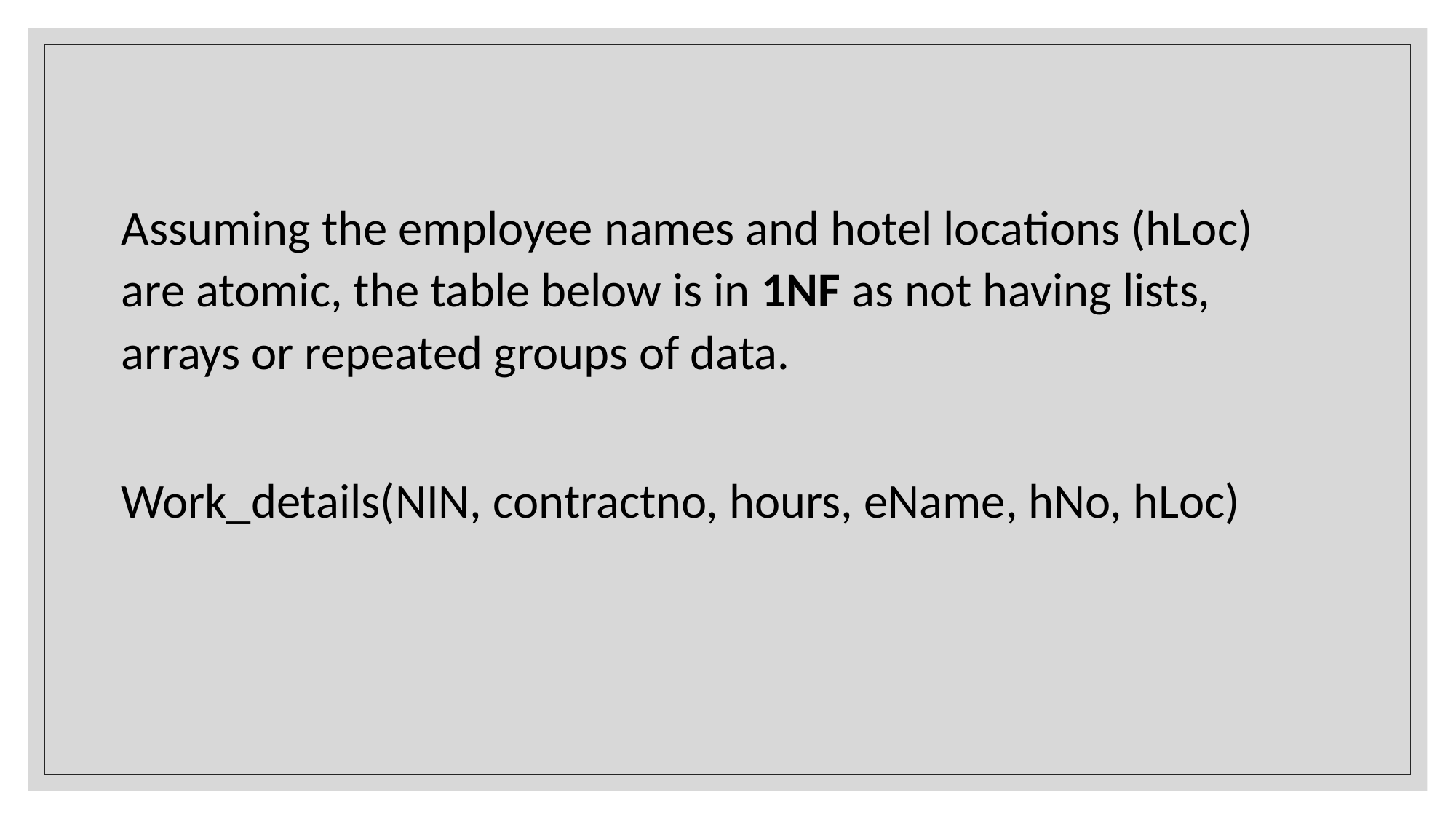

Assuming the employee names and hotel locations (hLoc) are atomic, the table below is in 1NF as not having lists, arrays or repeated groups of data.

Work_details(NIN, contractno, hours, eName, hNo, hLoc)